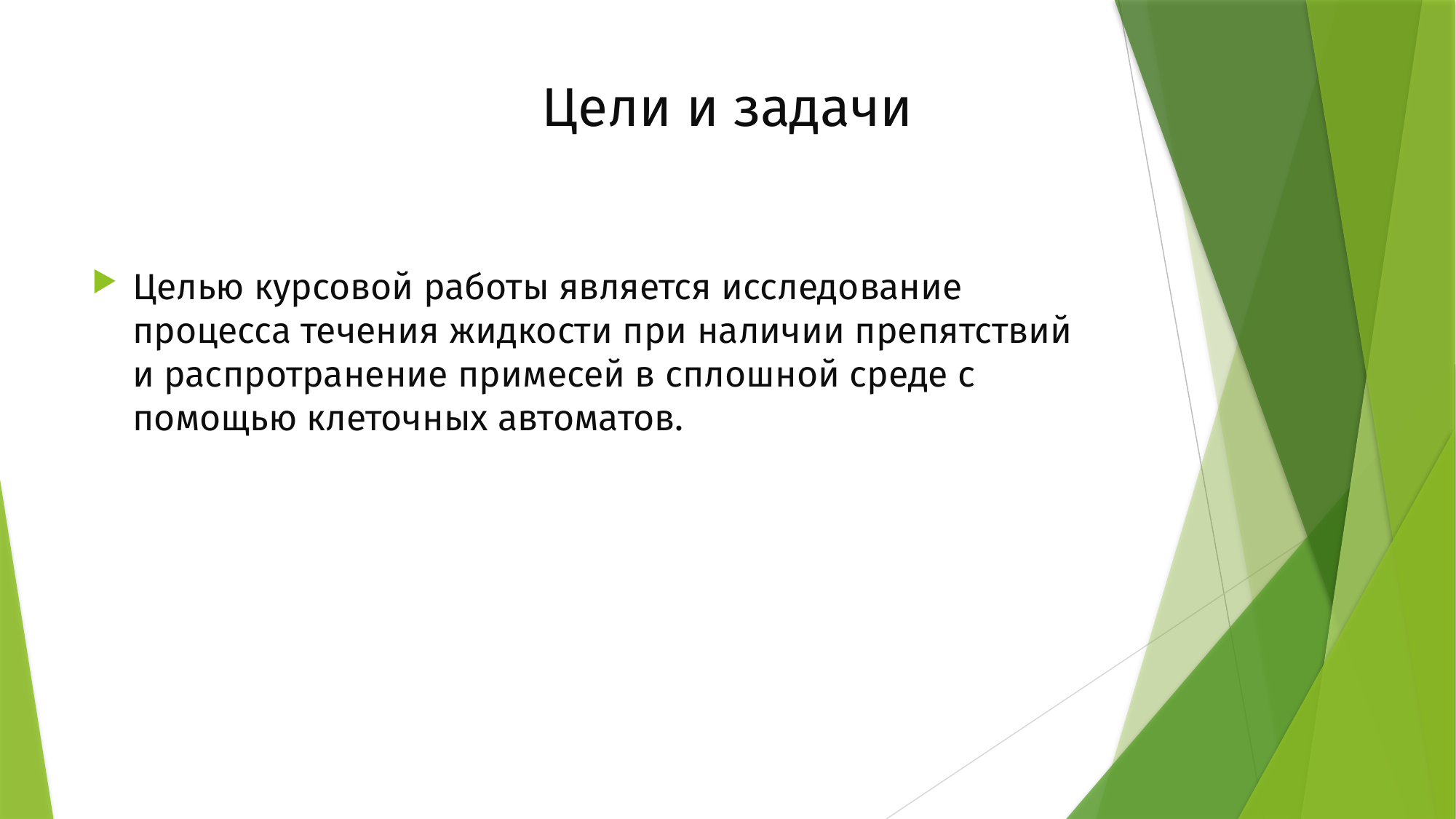

# Цели и задачи
Целью курсовой работы является исследование процесса течения жидкости при наличии препятствий и распротранение примесей в сплошной среде с помощью клеточных автоматов.